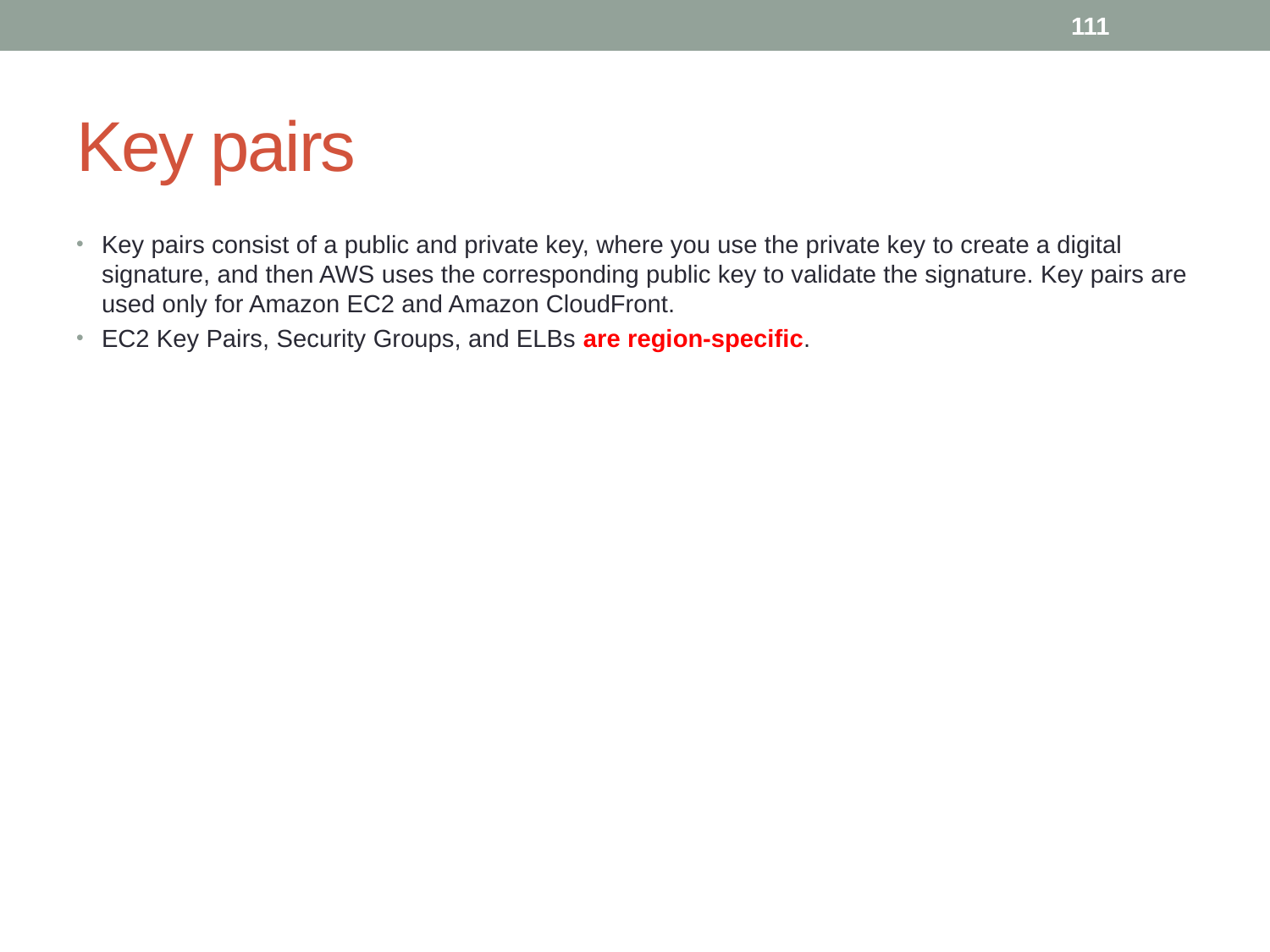

111
# Key pairs
Key pairs consist of a public and private key, where you use the private key to create a digital signature, and then AWS uses the corresponding public key to validate the signature. Key pairs are used only for Amazon EC2 and Amazon CloudFront.
EC2 Key Pairs, Security Groups, and ELBs are region-specific.